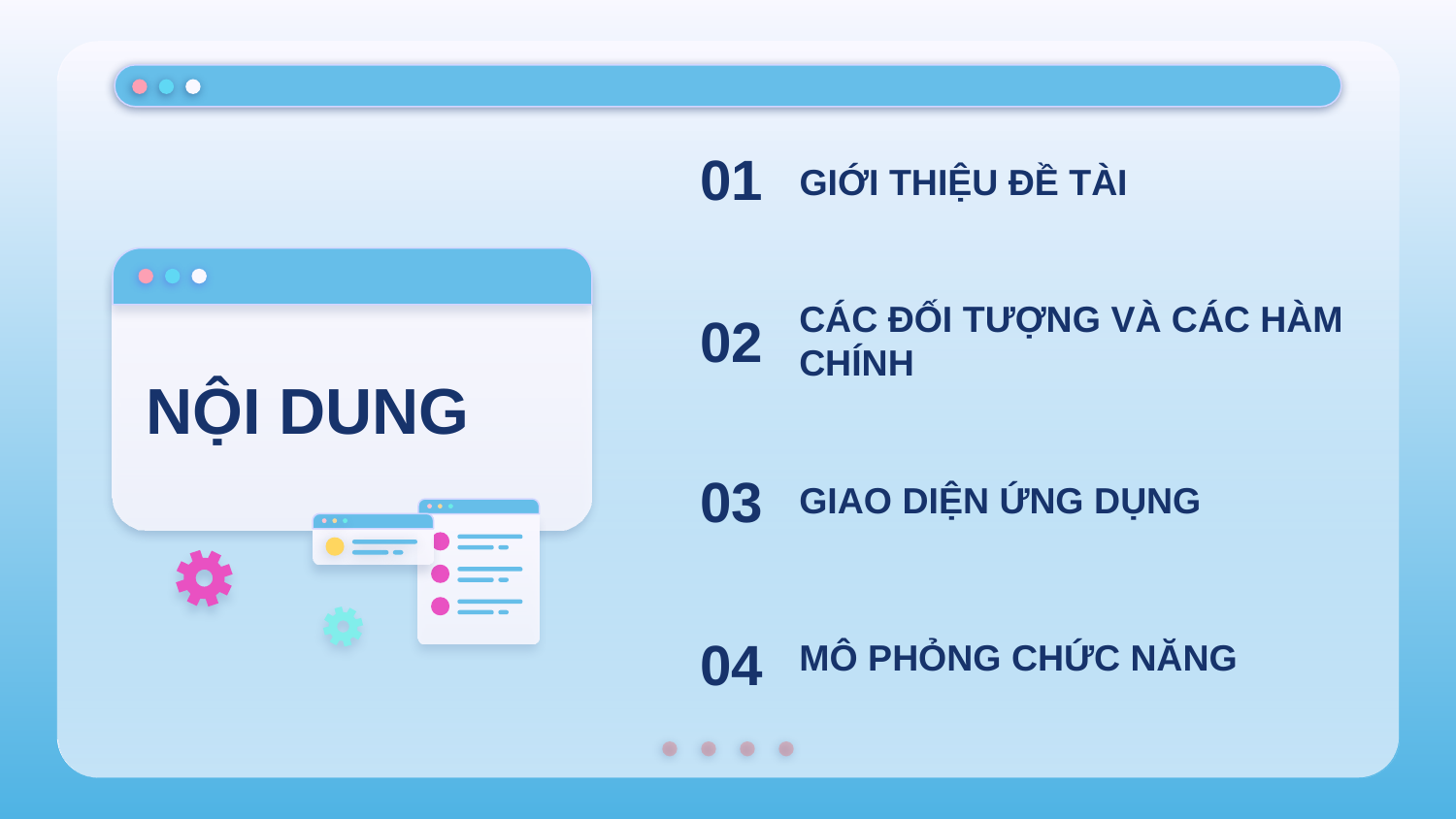

01
# GIỚI THIỆU ĐỀ TÀI

02
CÁC ĐỐI TƯỢNG VÀ CÁC HÀM CHÍNH
NỘI DUNG
03
GIAO DIỆN ỨNG DỤNG

04

MÔ PHỎNG CHỨC NĂNG